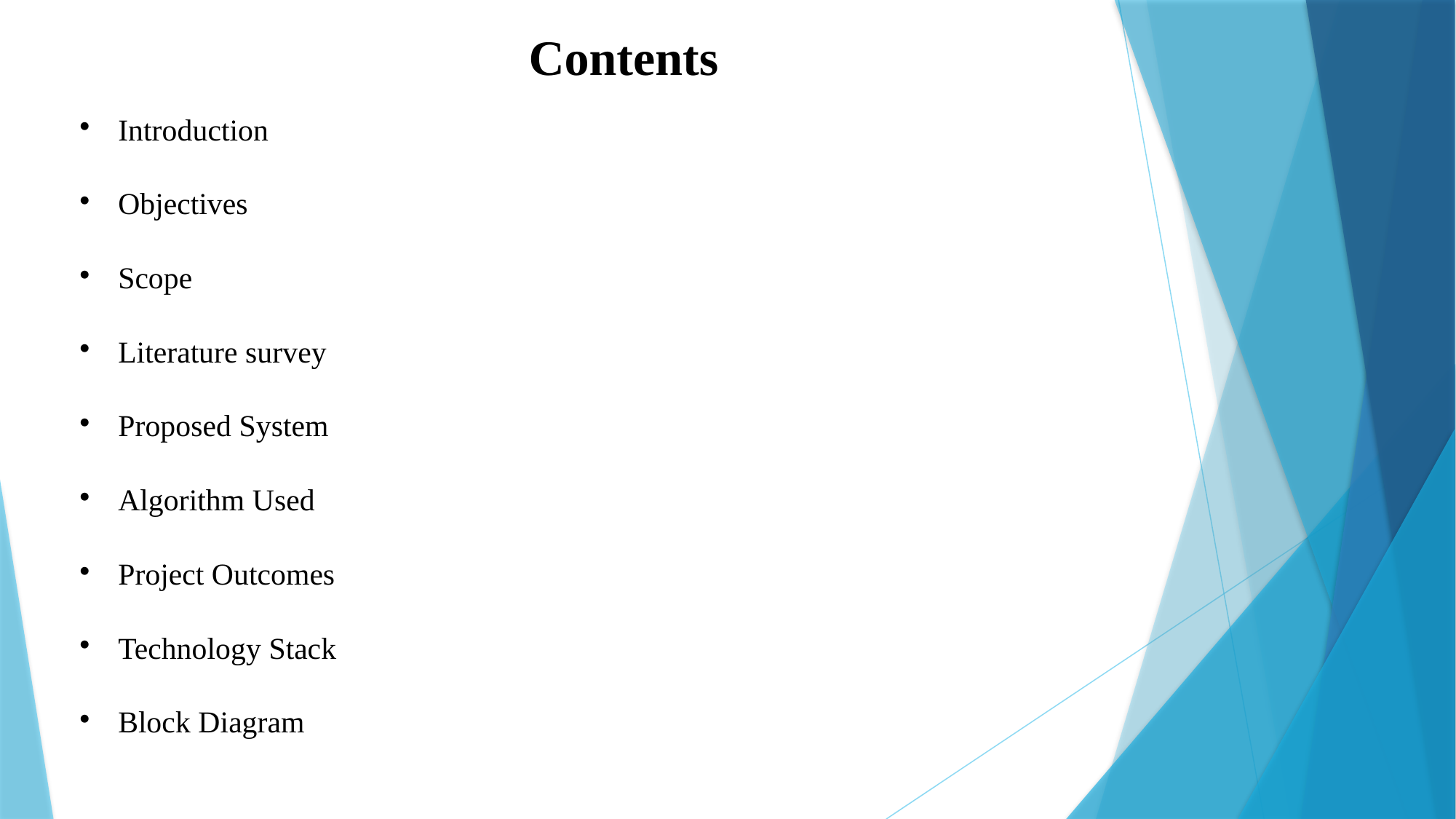

Contents
Introduction
Objectives
Scope
Literature survey
Proposed System
Algorithm Used
Project Outcomes
Technology Stack
Block Diagram